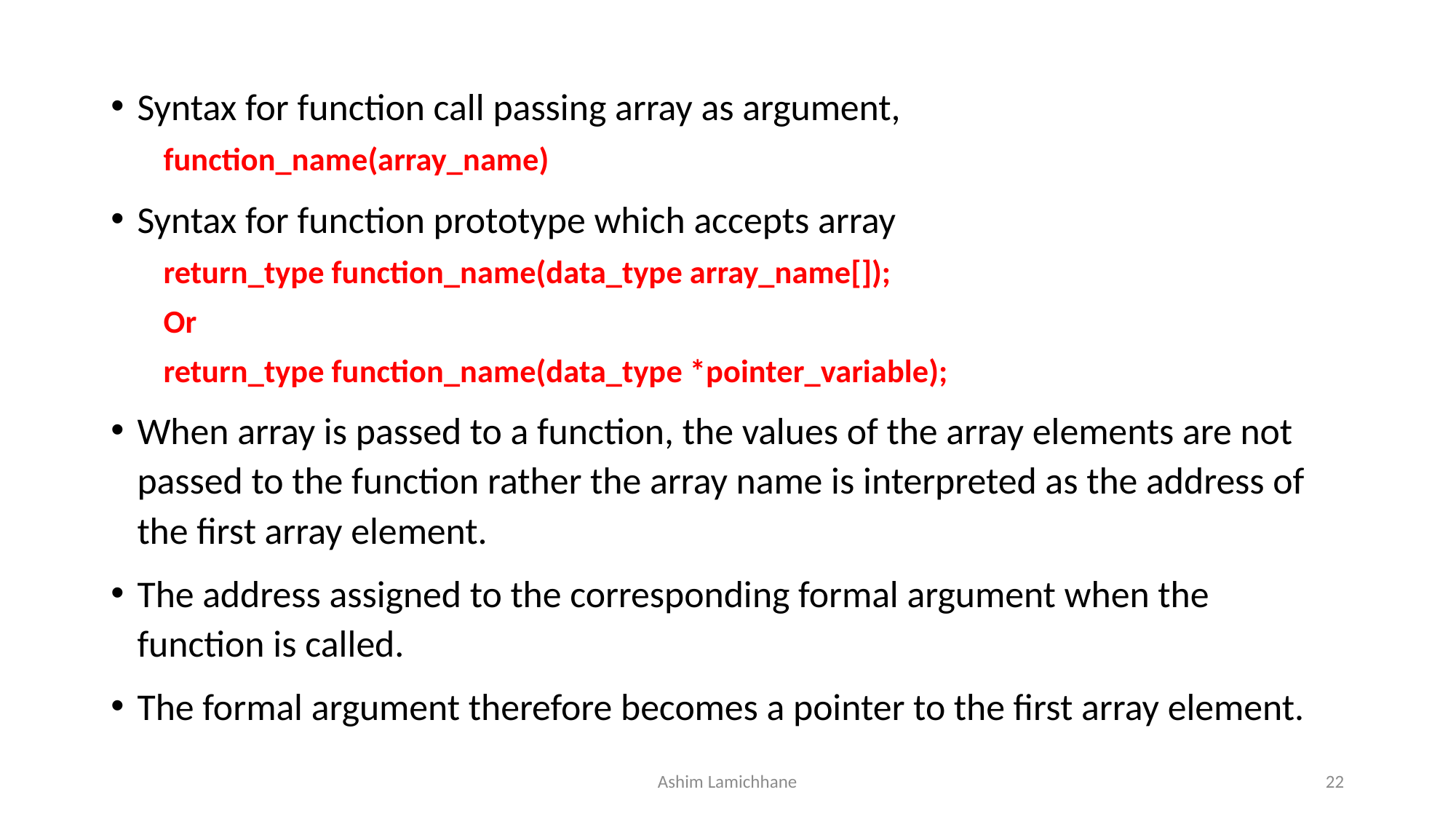

Syntax for function call passing array as argument,
			function_name(array_name)
Syntax for function prototype which accepts array
		return_type function_name(data_type array_name[]);
					Or
		return_type function_name(data_type *pointer_variable);
When array is passed to a function, the values of the array elements are not passed to the function rather the array name is interpreted as the address of the first array element.
The address assigned to the corresponding formal argument when the function is called.
The formal argument therefore becomes a pointer to the first array element.

Ashim Lamichhane
22